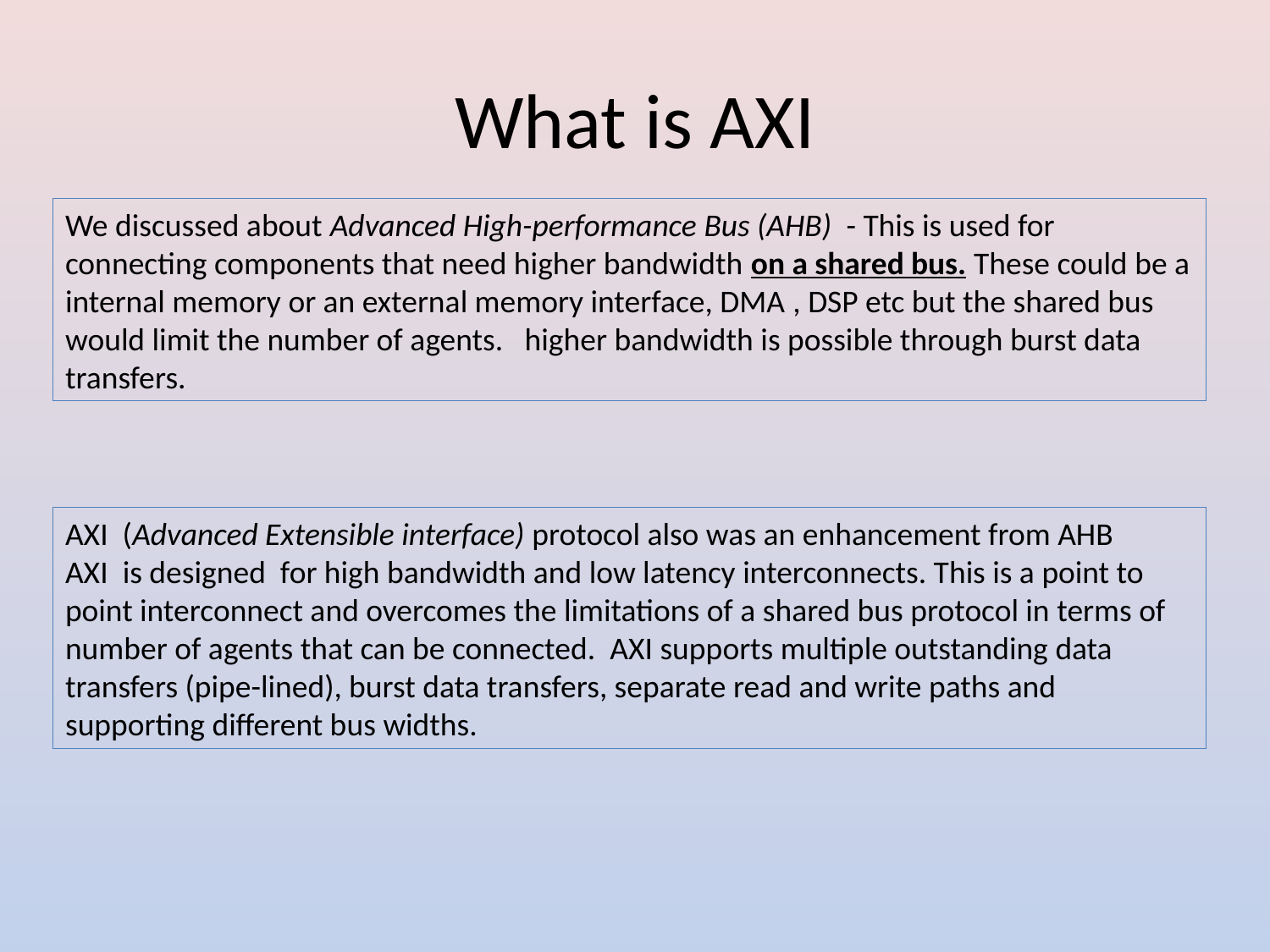

# What is AXI
We discussed about Advanced High-performance Bus (AHB)  - This is used for connecting components that need higher bandwidth on a shared bus. These could be a internal memory or an external memory interface, DMA , DSP etc but the shared bus would limit the number of agents.   higher bandwidth is possible through burst data transfers.
AXI  (Advanced Extensible interface) protocol also was an enhancement from AHB
AXI  is designed  for high bandwidth and low latency interconnects. This is a point to point interconnect and overcomes the limitations of a shared bus protocol in terms of number of agents that can be connected.  AXI supports multiple outstanding data transfers (pipe-lined), burst data transfers, separate read and write paths and supporting different bus widths.